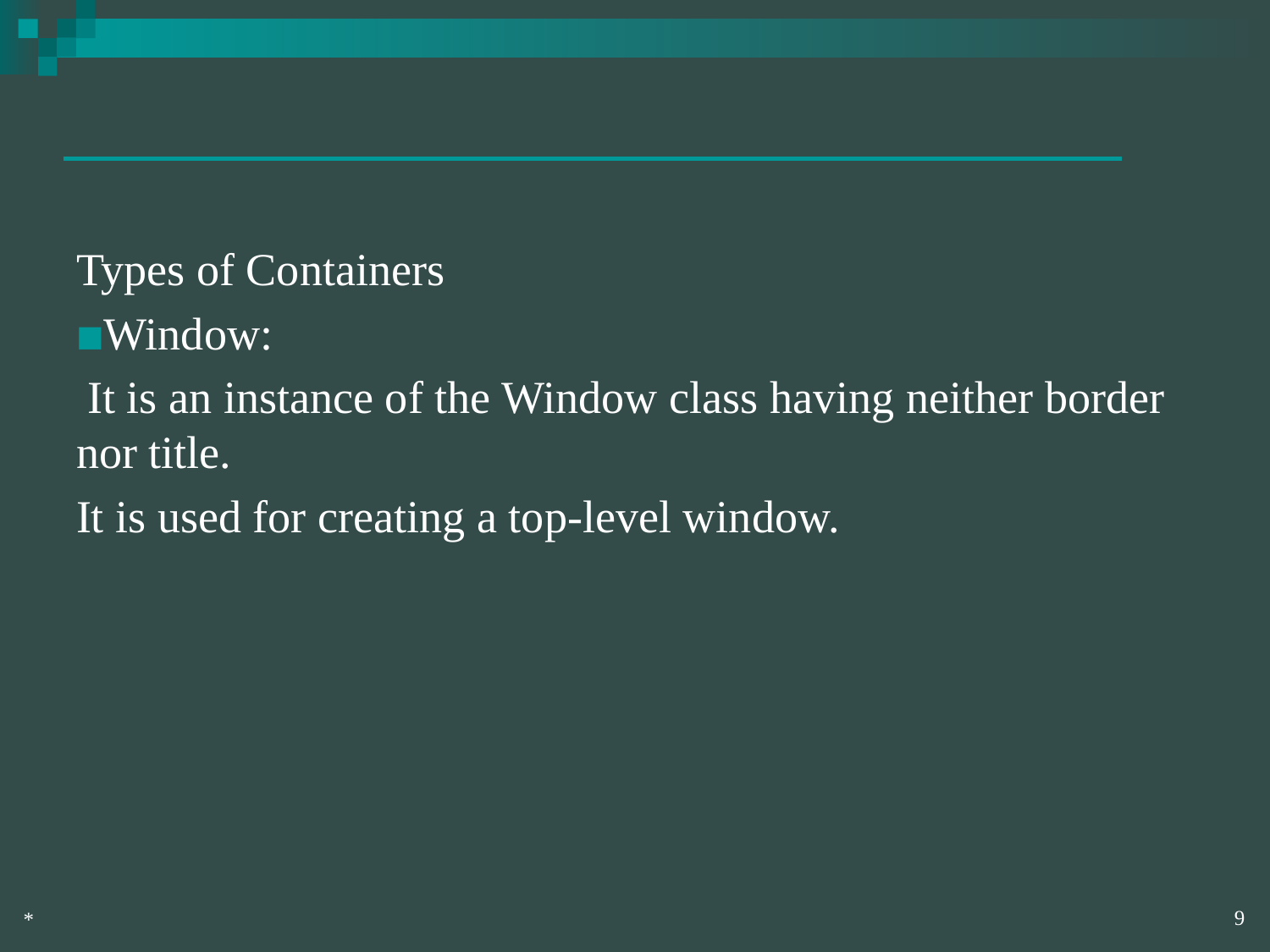

Types of Containers
Window:
 It is an instance of the Window class having neither border nor title.
It is used for creating a top-level window.
9